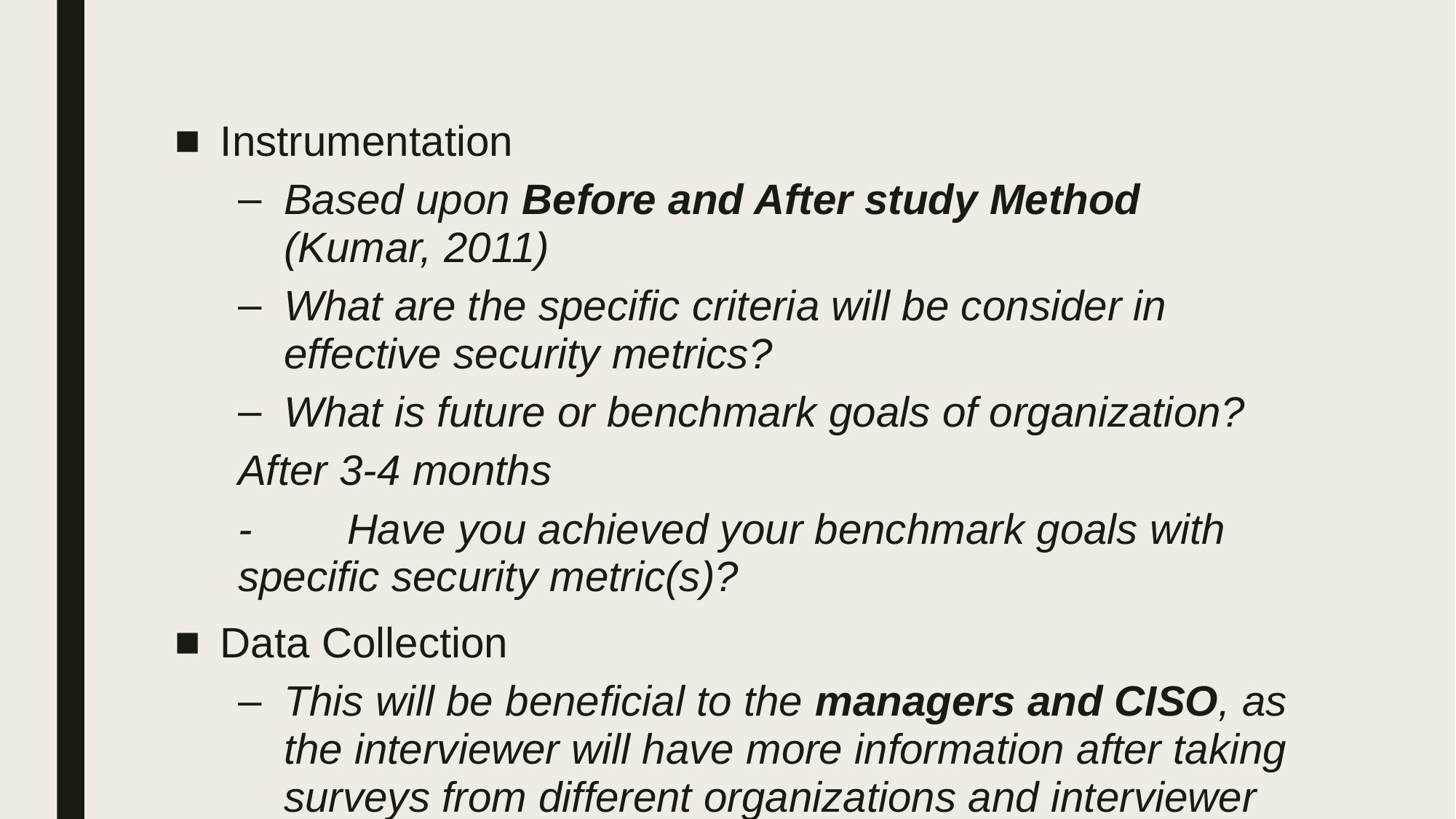

#
Instrumentation
Based upon Before and After study Method (Kumar, 2011)
What are the specific criteria will be consider in effective security metrics?
What is future or benchmark goals of organization?
After 3-4 months
-	Have you achieved your benchmark goals with specific security metric(s)?
Data Collection
This will be beneficial to the managers and CISO, as the interviewer will have more information after taking surveys from different organizations and interviewer will be giving feedback to the company